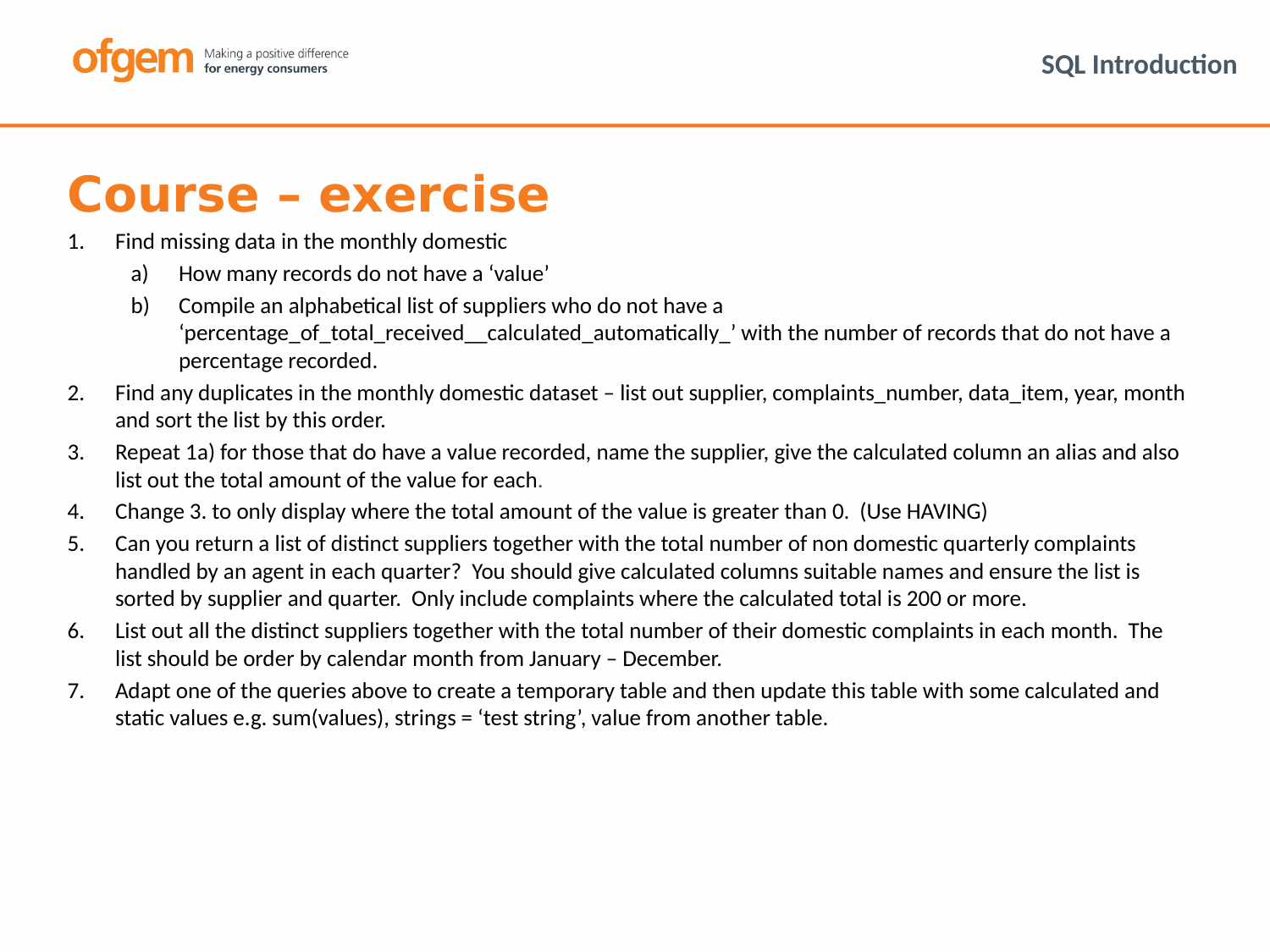

# SQL Introduction
Course – exercise
Find missing data in the monthly domestic
How many records do not have a ‘value’
Compile an alphabetical list of suppliers who do not have a ‘percentage_of_total_received__calculated_automatically_’ with the number of records that do not have a percentage recorded.
Find any duplicates in the monthly domestic dataset – list out supplier, complaints_number, data_item, year, month and sort the list by this order.
Repeat 1a) for those that do have a value recorded, name the supplier, give the calculated column an alias and also list out the total amount of the value for each.
Change 3. to only display where the total amount of the value is greater than 0.  (Use HAVING)
Can you return a list of distinct suppliers together with the total number of non domestic quarterly complaints handled by an agent in each quarter?  You should give calculated columns suitable names and ensure the list is sorted by supplier and quarter.  Only include complaints where the calculated total is 200 or more.
List out all the distinct suppliers together with the total number of their domestic complaints in each month.  The list should be order by calendar month from January – December.
Adapt one of the queries above to create a temporary table and then update this table with some calculated and static values e.g. sum(values), strings = ‘test string’, value from another table.